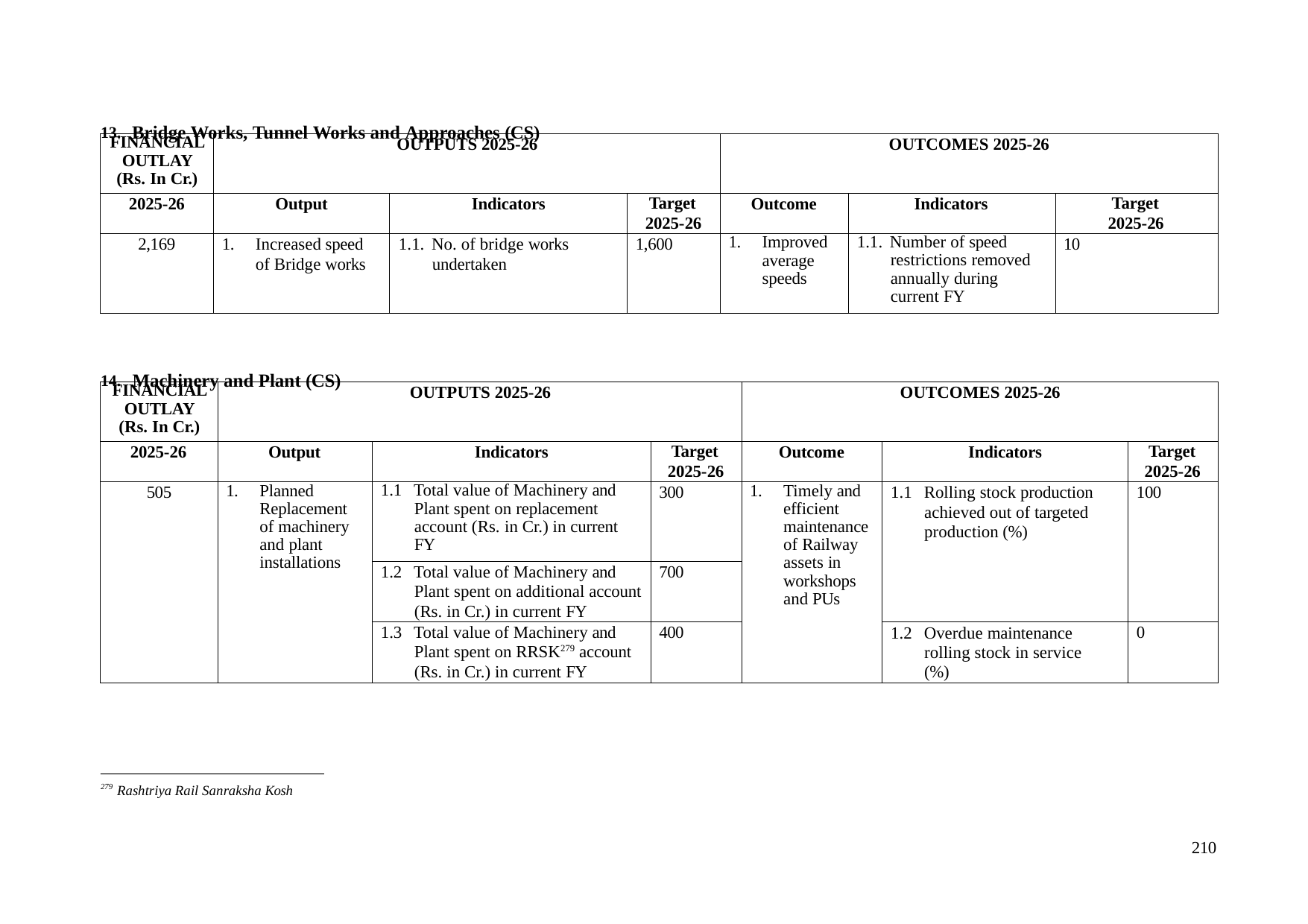

13. Bridge Works, Tunnel Works and Approaches (CS)
| FINANCIAL OUTLAY (Rs. In Cr.) | OUTPUTS 2025-26 |  |  | OUTCOMES 2025-26 |  |  |
| --- | --- | --- | --- | --- | --- | --- |
| 2025-26 | Output | Indicators | Target 2025-26 | Outcome | Indicators | Target 2025-26 |
| 2,169 | 1. Increased speed of Bridge works | 1.1. No. of bridge works undertaken | 1,600 | 1. Improved average speeds | 1.1. Number of speed restrictions removed annually during current FY | 10 |
14. Machinery and Plant (CS)
| FINANCIAL OUTLAY (Rs. In Cr.) | OUTPUTS 2025-26 |  |  | OUTCOMES 2025-26 |  |  |
| --- | --- | --- | --- | --- | --- | --- |
| 2025-26 | Output | Indicators | Target 2025-26 | Outcome | Indicators | Target 2025-26 |
| 505 | 1. Planned Replacement of machinery and plant installations | 1.1 Total value of Machinery and Plant spent on replacement account (Rs. in Cr.) in current FY | 300 | 1. Timely and efficient maintenance of Railway assets in workshops and PUs | 1.1 Rolling stock production achieved out of targeted production (%) | 100 |
|  |  | 1.2 Total value of Machinery and Plant spent on additional account (Rs. in Cr.) in current FY | 700 |  |  |  |
|  |  | 1.3 Total value of Machinery and Plant spent on RRSK279 account (Rs. in Cr.) in current FY | 400 |  | 1.2 Overdue maintenance rolling stock in service (%) | 0 |

279 Rashtriya Rail Sanraksha Kosh
210